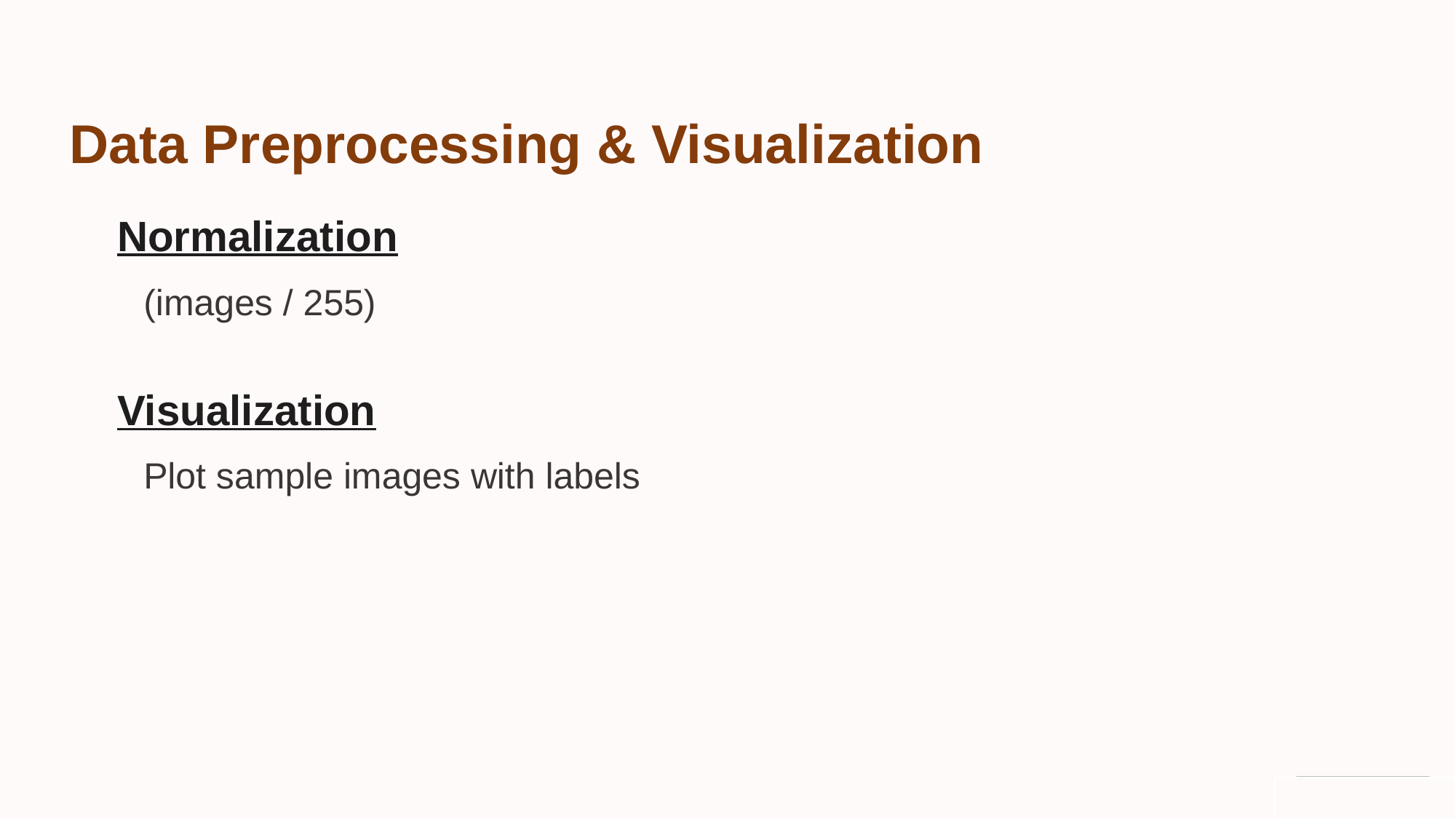

Data Preprocessing & Visualization
Normalization
(images / 255)
Visualization
Plot sample images with labels